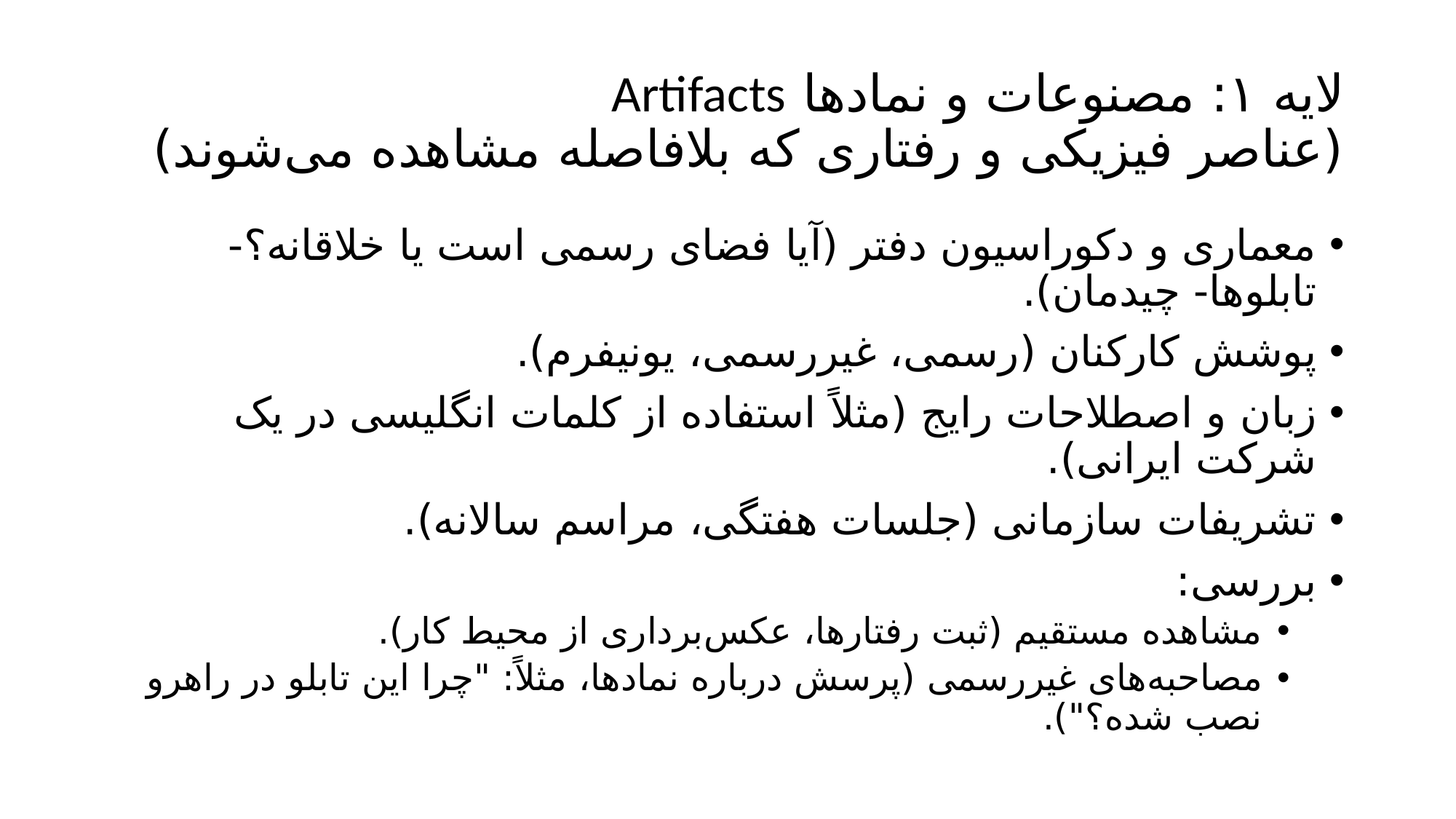

# لایه ۱: مصنوعات و نمادها Artifacts (عناصر فیزیکی و رفتاری که بلافاصله مشاهده می‌شوند)
معماری و دکوراسیون دفتر (آیا فضای رسمی است یا خلاقانه؟- تابلوها- چیدمان).
پوشش کارکنان (رسمی، غیررسمی، یونیفرم).
زبان و اصطلاحات رایج (مثلاً استفاده از کلمات انگلیسی در یک شرکت ایرانی).
تشریفات سازمانی (جلسات هفتگی، مراسم سالانه).
بررسی:
مشاهده مستقیم (ثبت رفتارها، عکس‌برداری از محیط کار).
مصاحبه‌های غیررسمی (پرسش درباره نمادها، مثلاً: "چرا این تابلو در راهرو نصب شده؟").